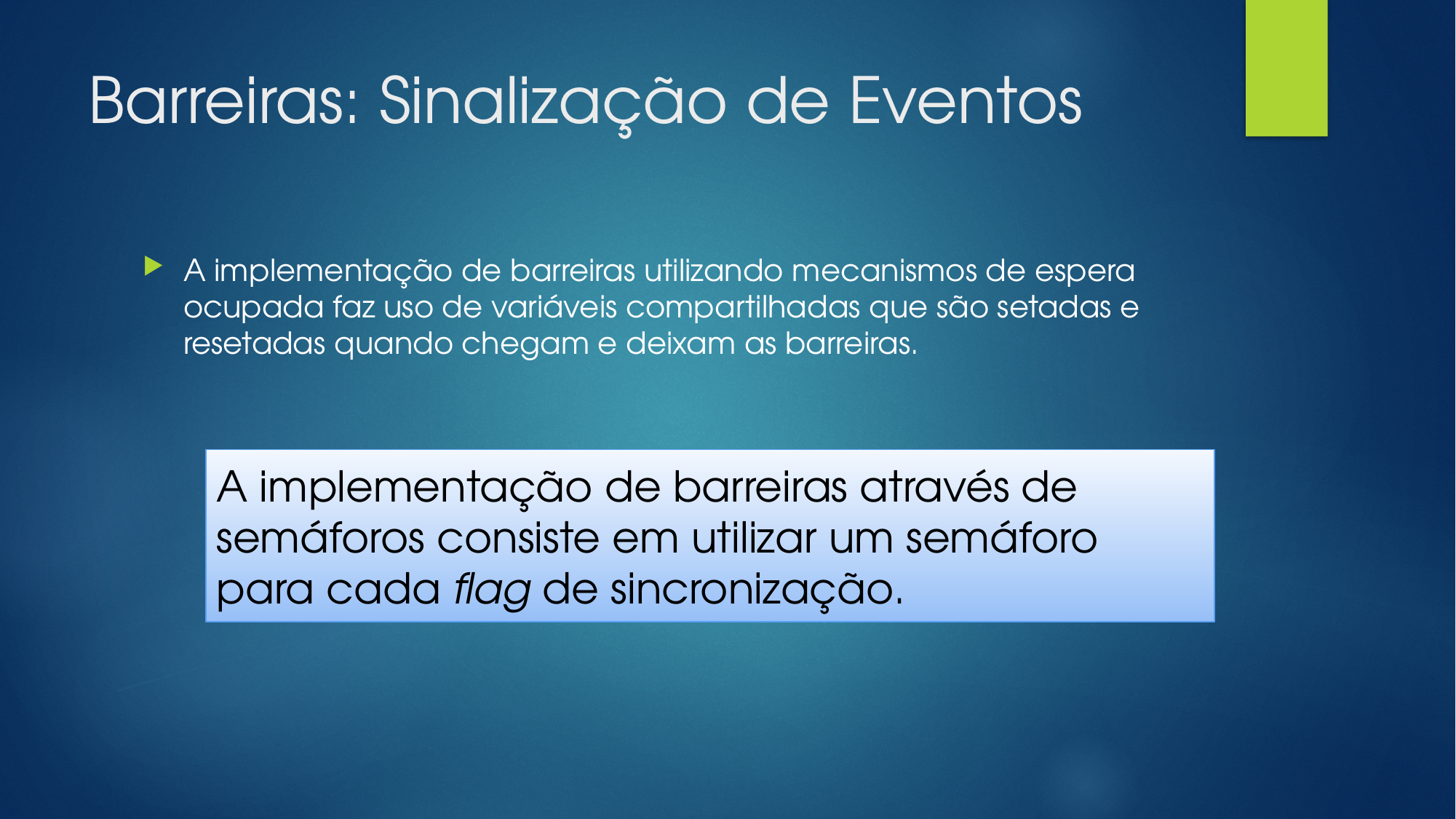

# Barreiras: Sinalização de Eventos
A implementação de barreiras utilizando mecanismos de espera ocupada faz uso de variáveis compartilhadas que são setadas e resetadas quando chegam e deixam as barreiras.
A implementação de barreiras através de semáforos consiste em utilizar um semáforo para cada flag de sincronização.